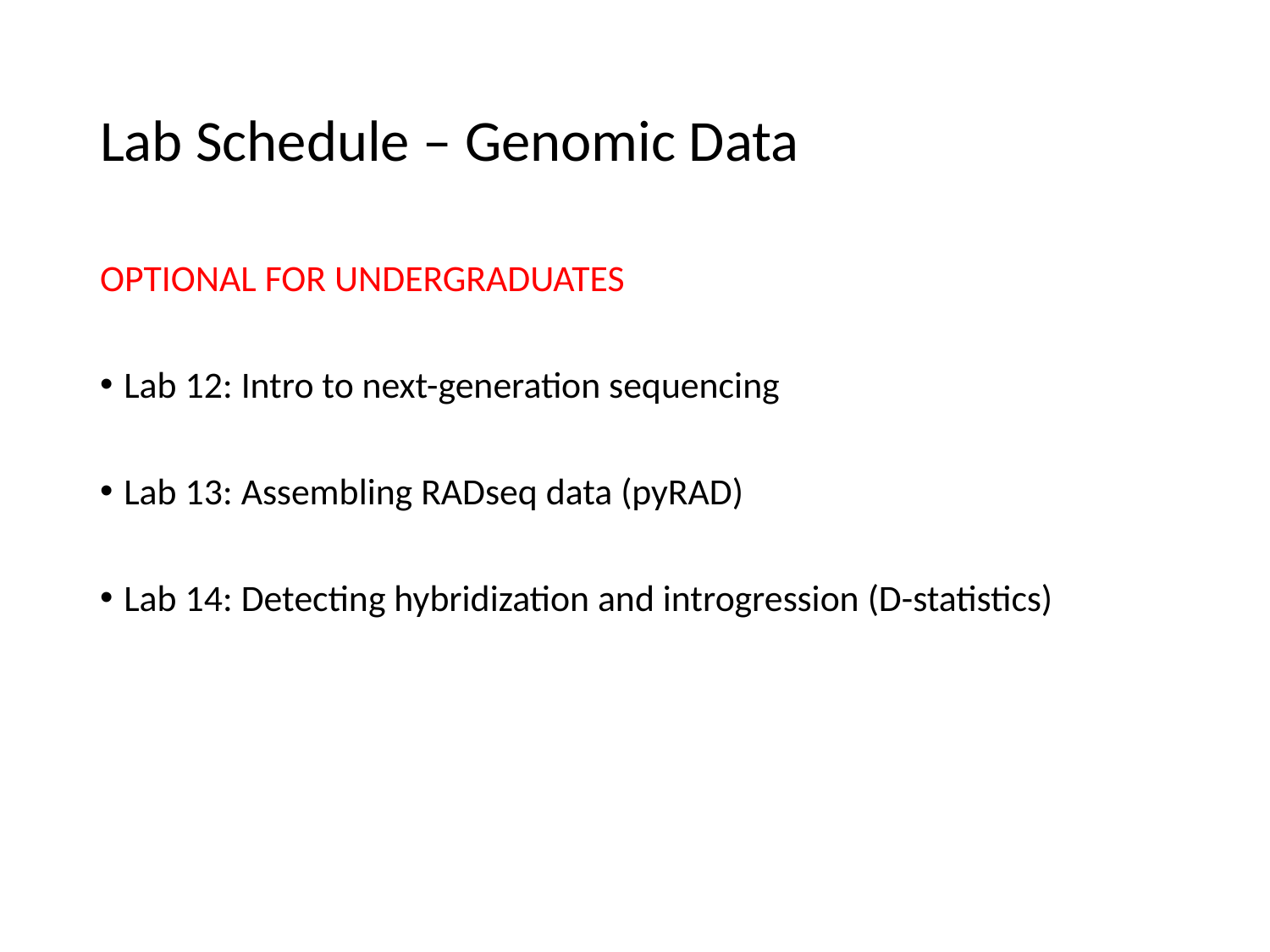

# Lab Schedule – Genomic Data
OPTIONAL FOR UNDERGRADUATES

Lab 12: Intro to next-generation sequencing

Lab 13: Assembling RADseq data (pyRAD)

Lab 14: Detecting hybridization and introgression (D-statistics)